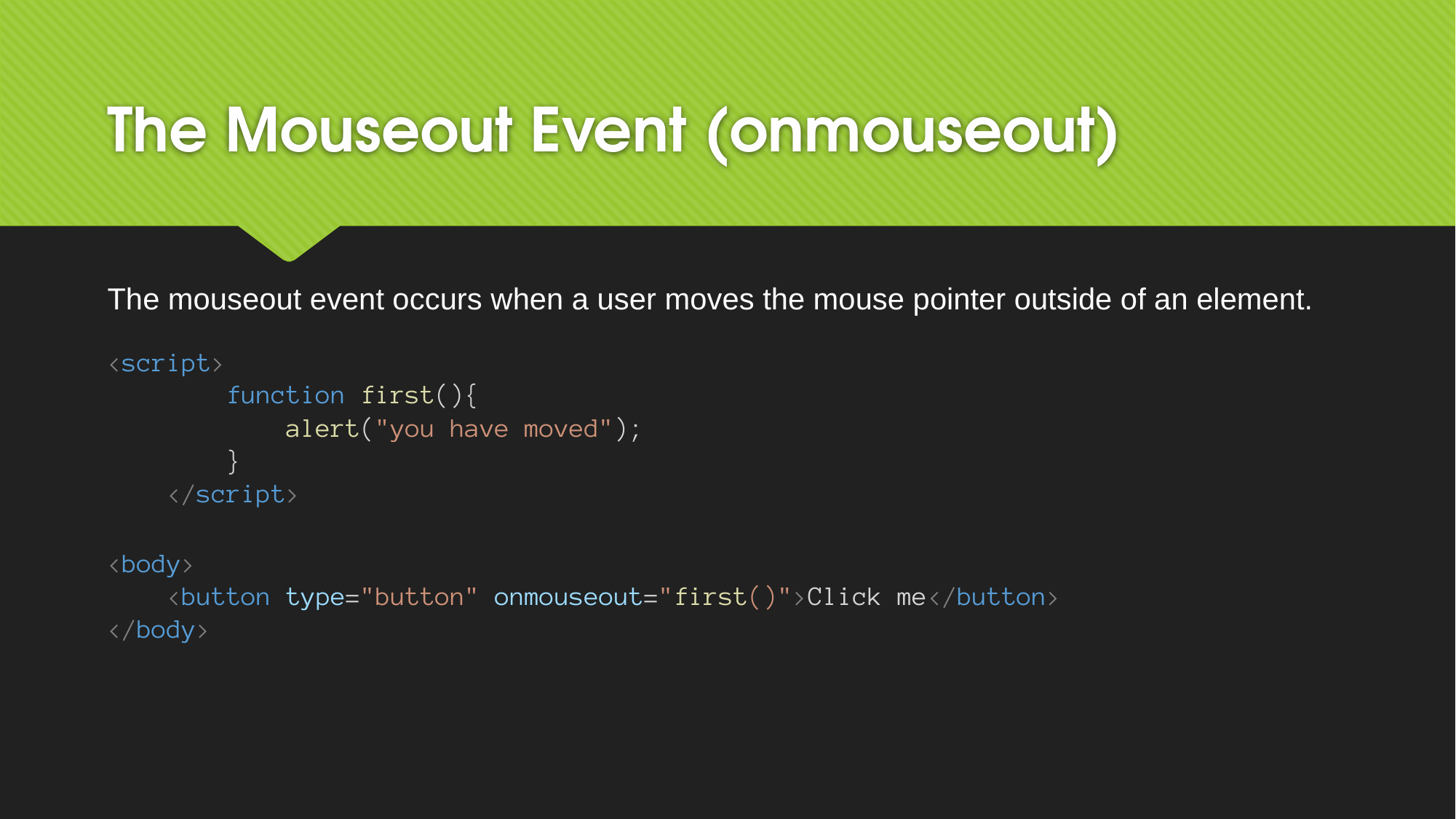

# The Mouseout Event (onmouseout)
The mouseout event occurs when a user moves the mouse pointer outside of an element.
<script>
        function first(){
            alert("you have moved");
        }
    </script>
<body>
    <button type="button" onmouseout="first()">Click me</button>
</body>